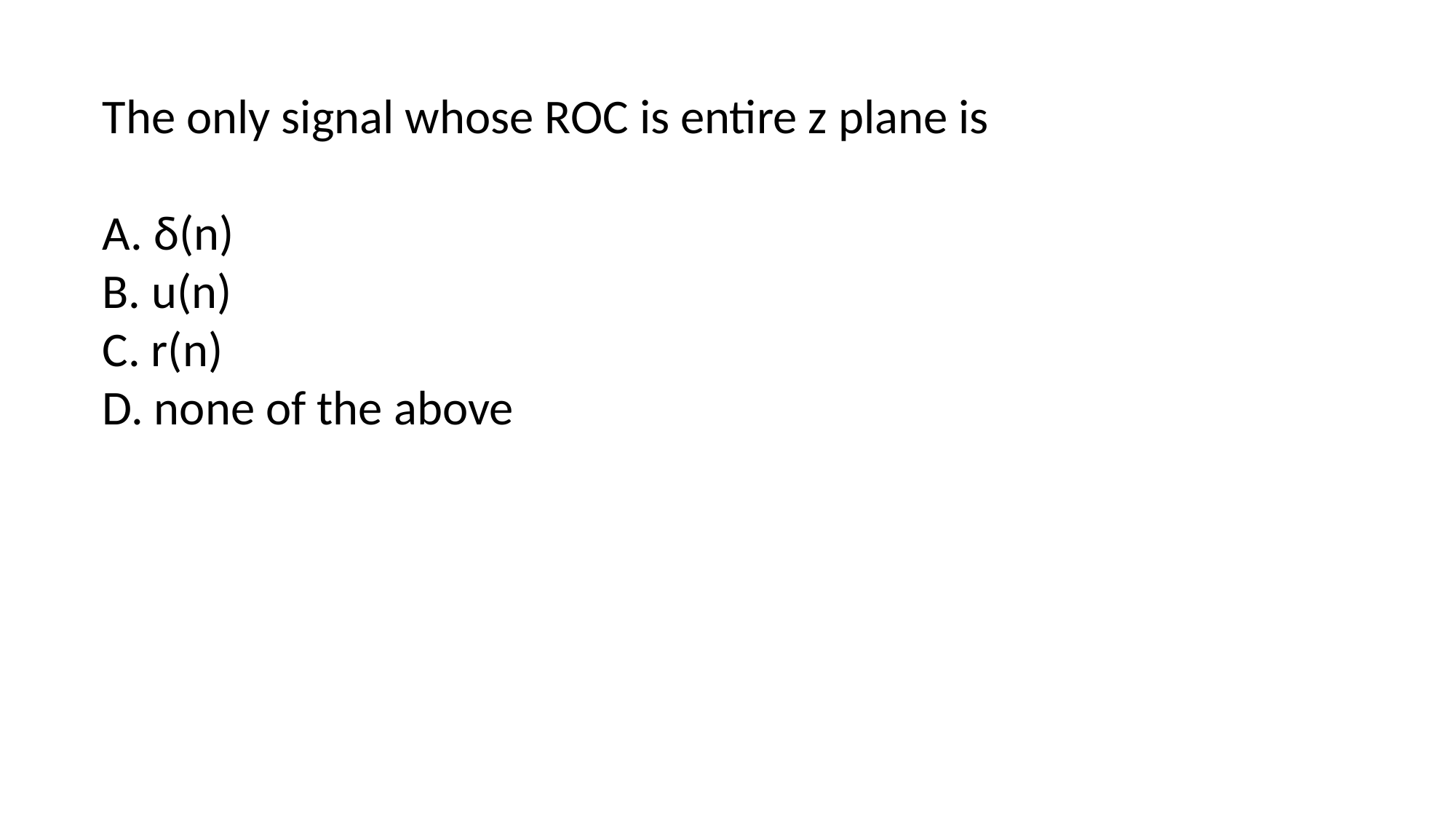

The only signal whose ROC is entire z plane is

A. δ(n)
B. u(n)
C. r(n)
D. none of the above